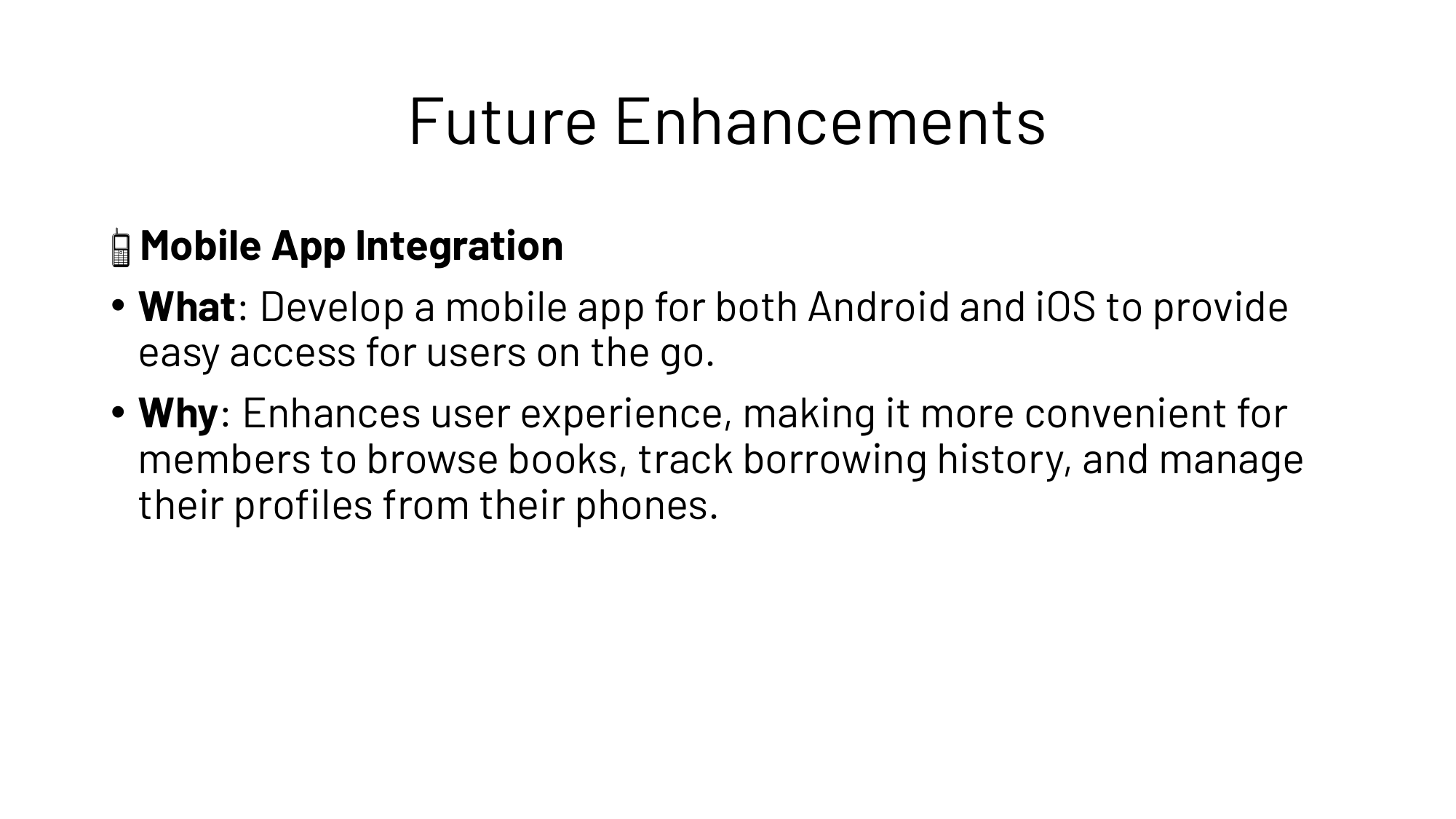

# Future Enhancements
📱 Mobile App Integration
What: Develop a mobile app for both Android and iOS to provide easy access for users on the go.
Why: Enhances user experience, making it more convenient for members to browse books, track borrowing history, and manage their profiles from their phones.